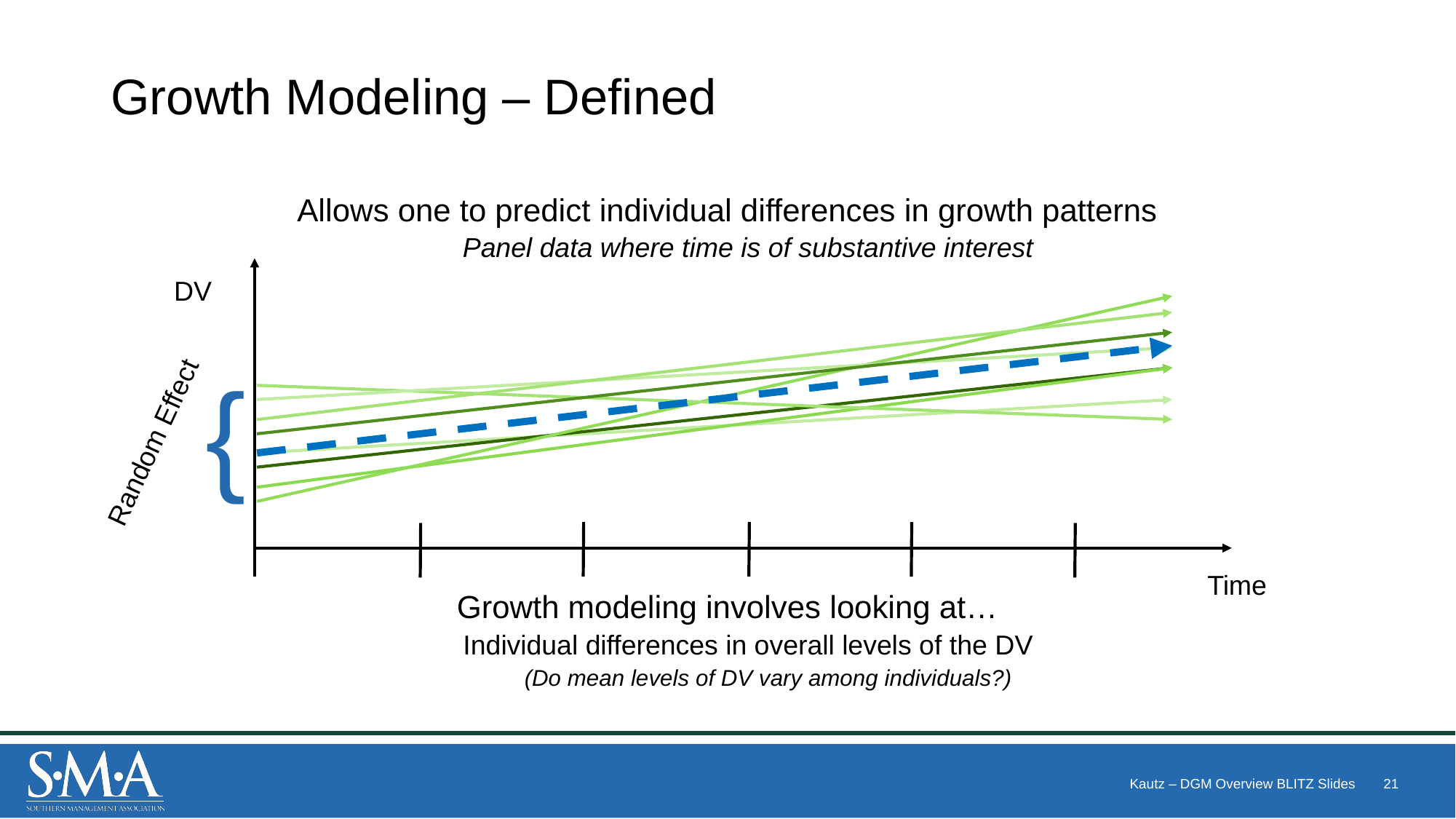

# Growth Modeling – Defined
Allows one to predict individual differences in growth patterns
Panel data where time is of substantive interest

Growth modeling involves looking at…
Individual differences in overall levels of the DV
(Do mean levels of DV vary among individuals?)
DV
{
Random Effect
Time
Kautz – DGM Overview BLITZ Slides
21